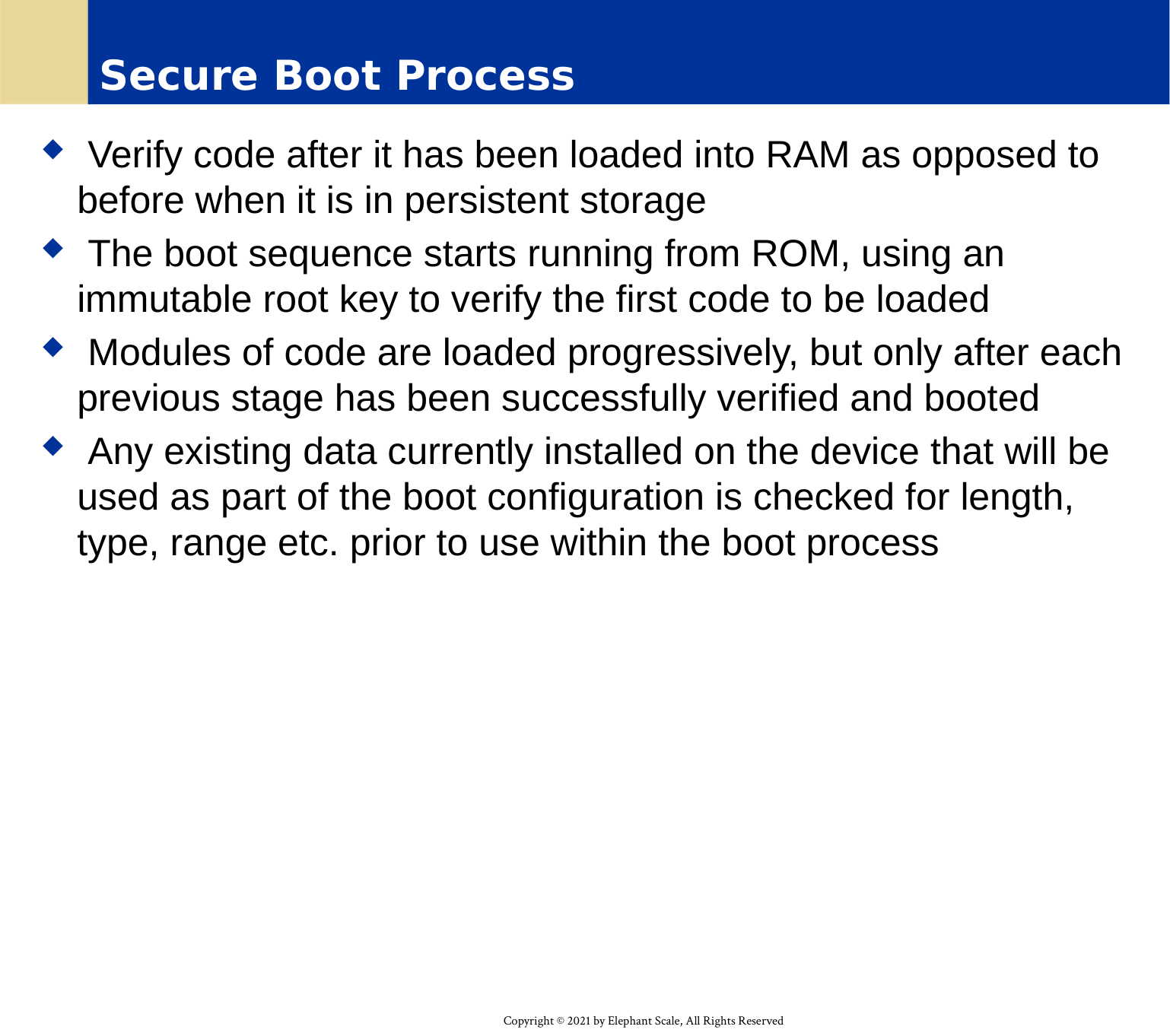

# Secure Boot Process
 Verify code after it has been loaded into RAM as opposed to before when it is in persistent storage
 The boot sequence starts running from ROM, using an immutable root key to verify the first code to be loaded
 Modules of code are loaded progressively, but only after each previous stage has been successfully verified and booted
 Any existing data currently installed on the device that will be used as part of the boot configuration is checked for length, type, range etc. prior to use within the boot process
Copyright © 2021 by Elephant Scale, All Rights Reserved